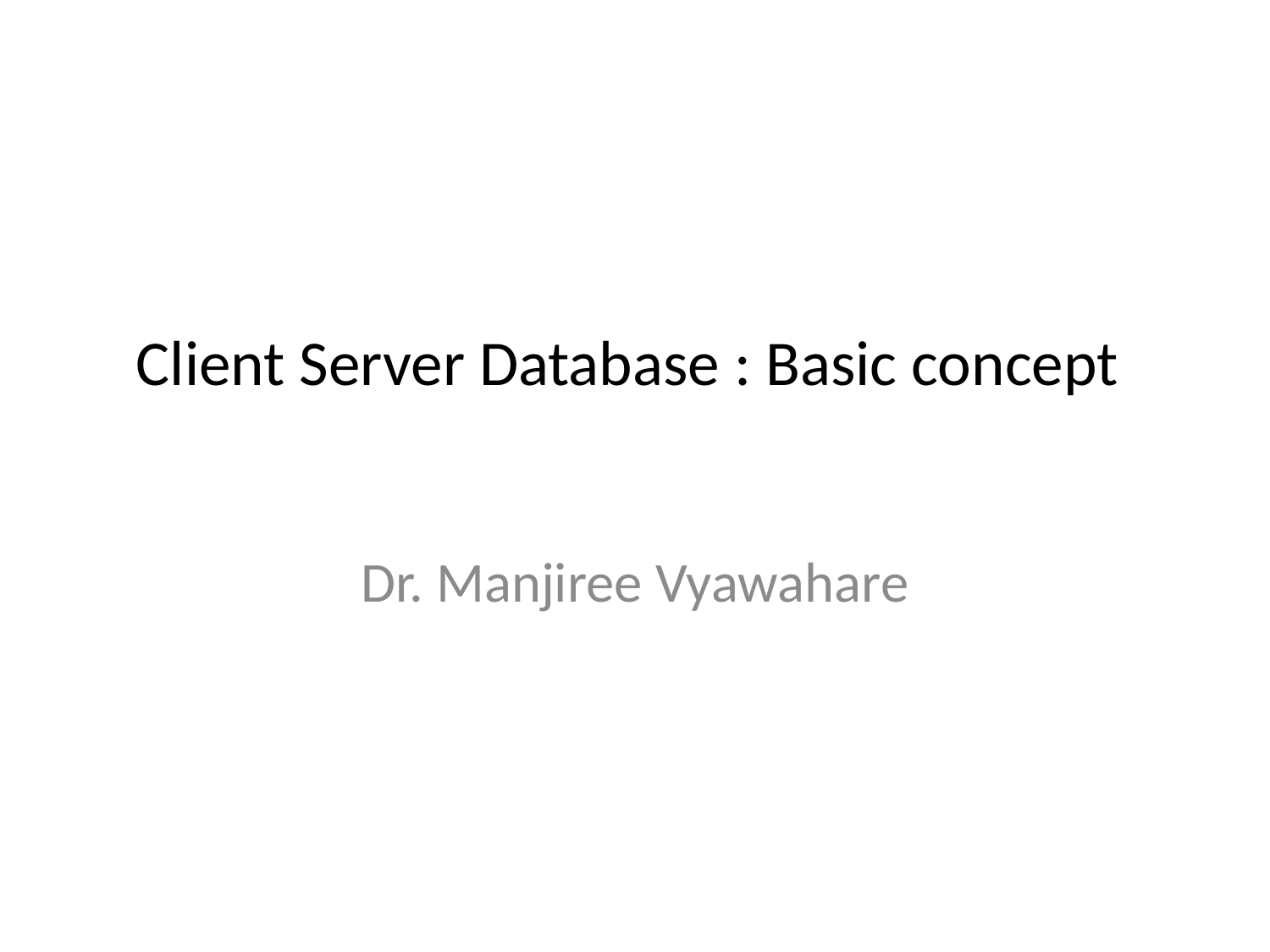

# Client Server Database : Basic concept
Dr. Manjiree Vyawahare